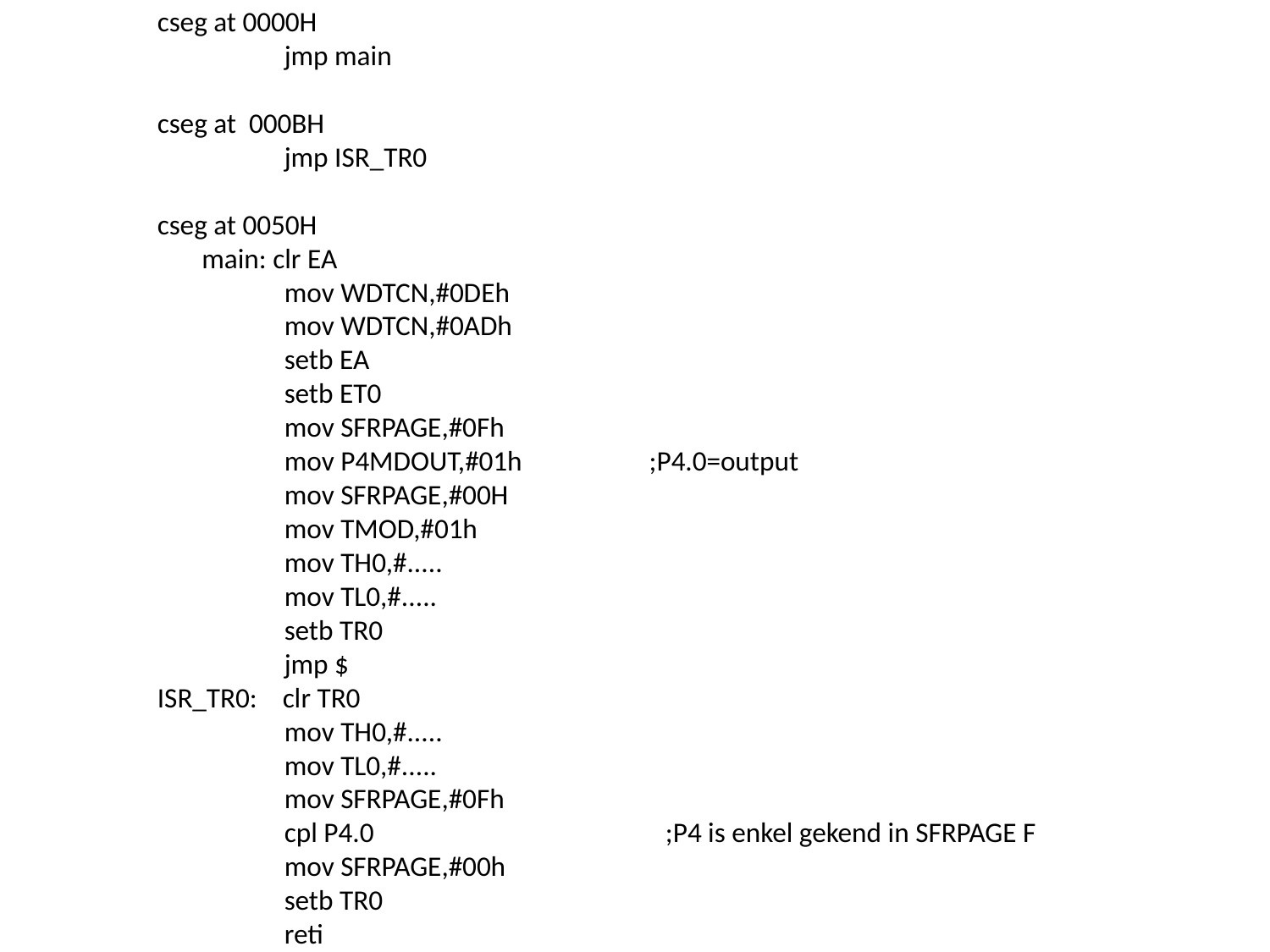

cseg at 0000H
	jmp main

cseg at  000BH
	jmp ISR_TR0

cseg at 0050H
       main: clr EA
mov WDTCN,#0DEh
mov WDTCN,#0ADh
setb EA
setb ET0
mov SFRPAGE,#0Fh
mov P4MDOUT,#01h                    ;P4.0=output
mov SFRPAGE,#00H
mov TMOD,#01h
mov TH0,#.....
mov TL0,#.....
setb TR0
jmp $
ISR_TR0:    clr TR0
	mov TH0,#.....
mov TL0,#.....
mov SFRPAGE,#0Fh
cpl P4.0			;P4 is enkel gekend in SFRPAGE F
mov SFRPAGE,#00h
setb TR0
reti